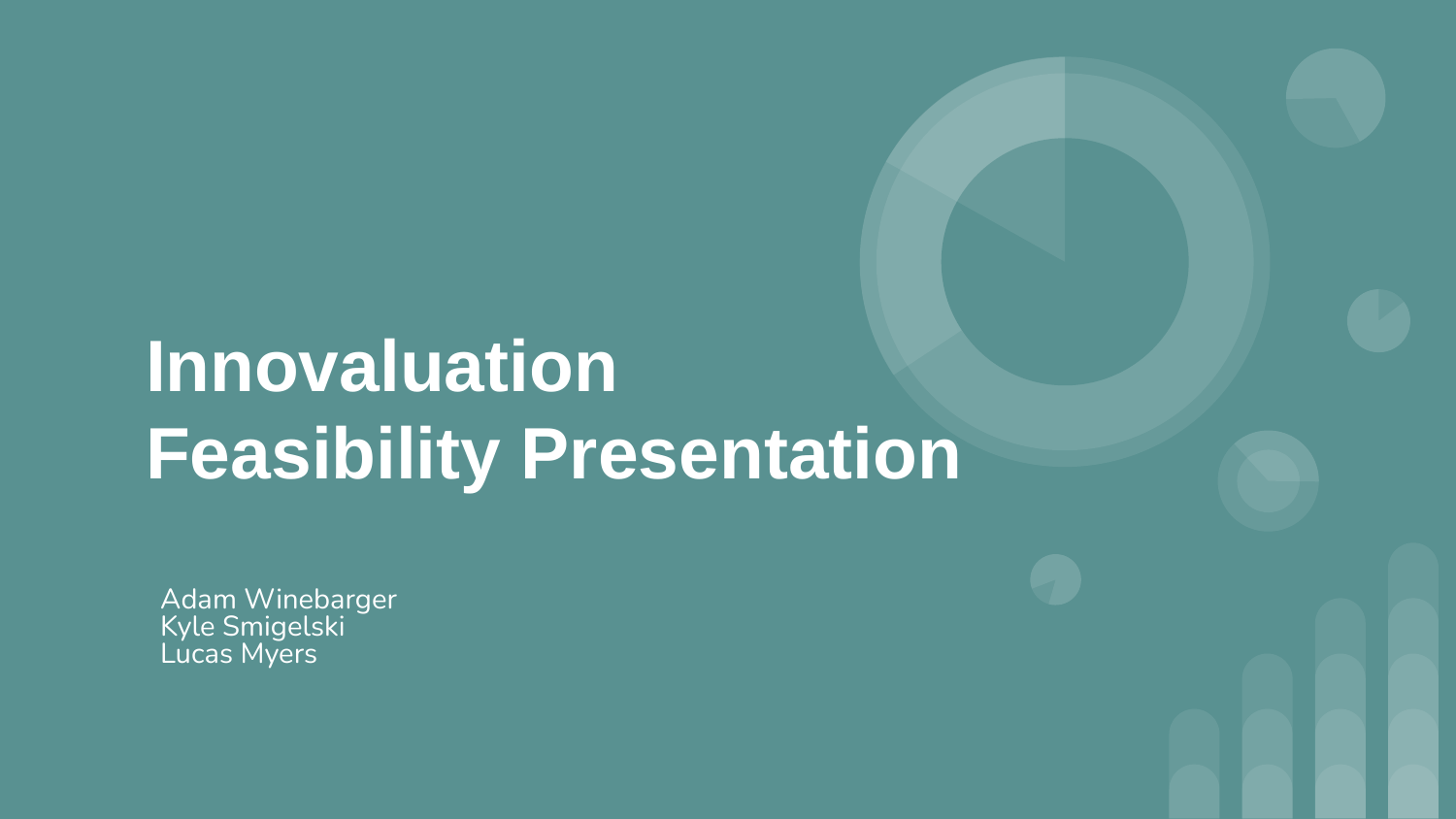

# Innovaluation Feasibility Presentation
  Adam Winebarger
  Kyle Smigelski
  Lucas Myers